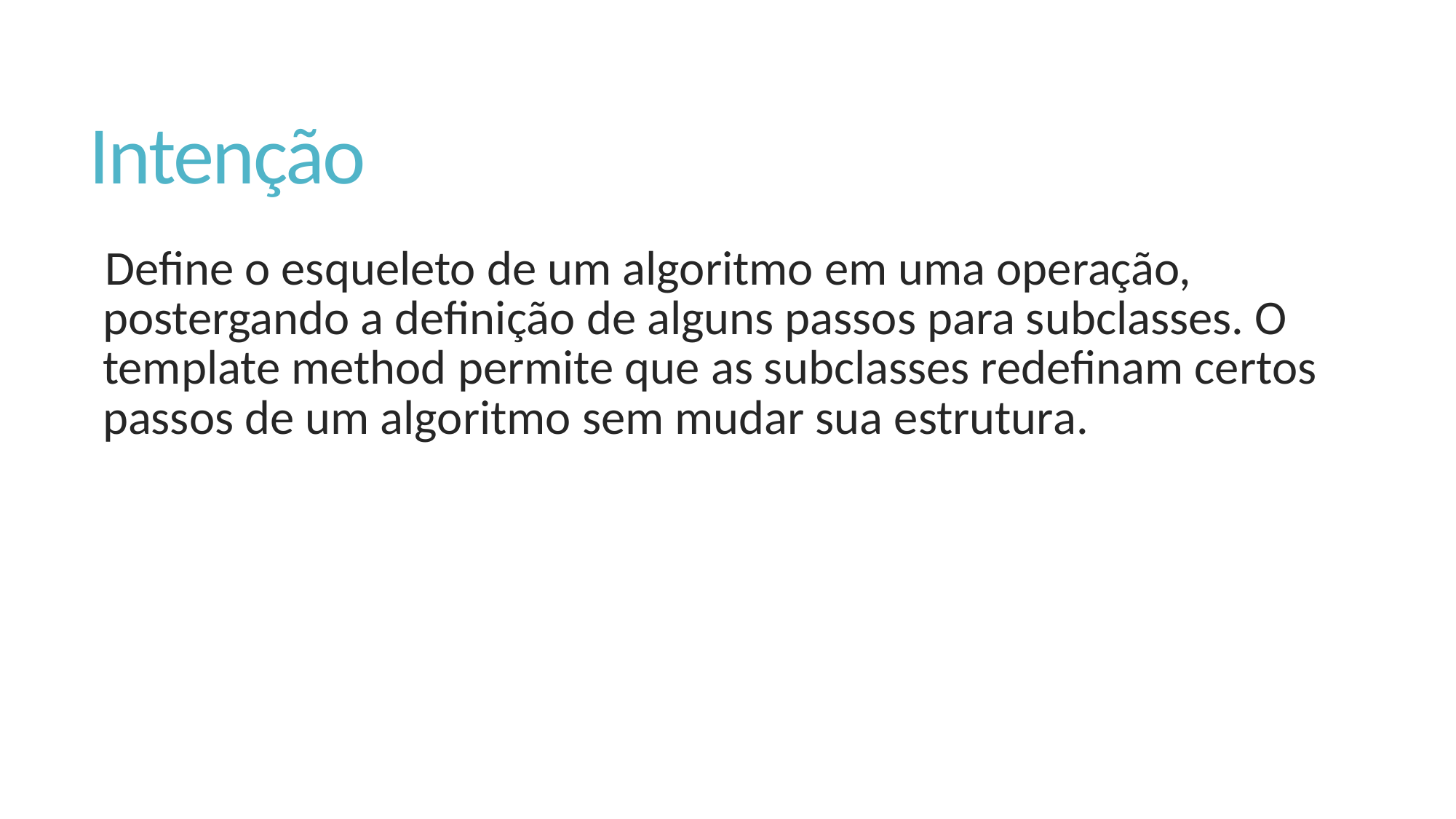

# Intenção
Define o esqueleto de um algoritmo em uma operação, postergando a definição de alguns passos para subclasses. O template method permite que as subclasses redefinam certos passos de um algoritmo sem mudar sua estrutura.